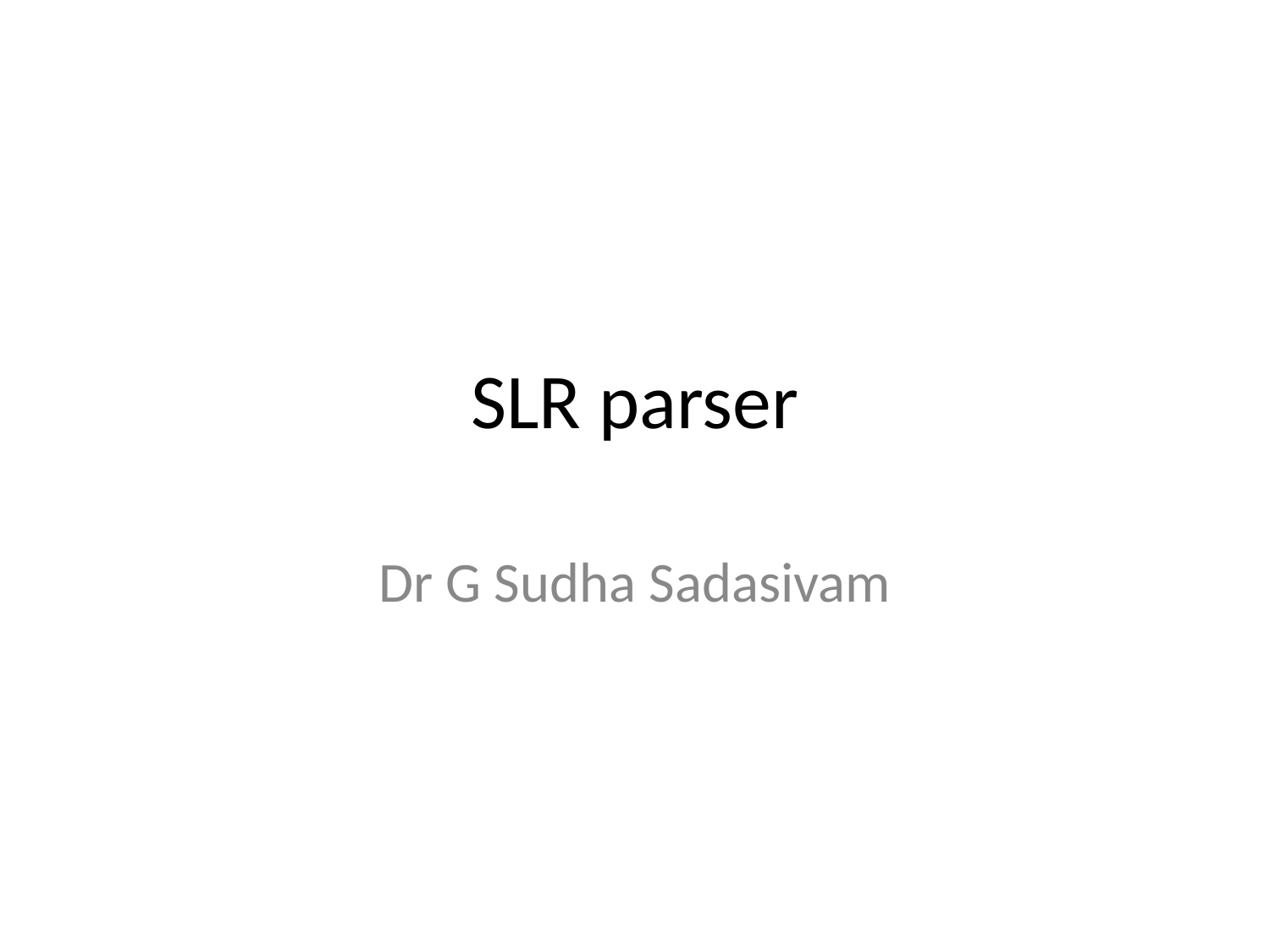

# SLR parser
Dr G Sudha Sadasivam